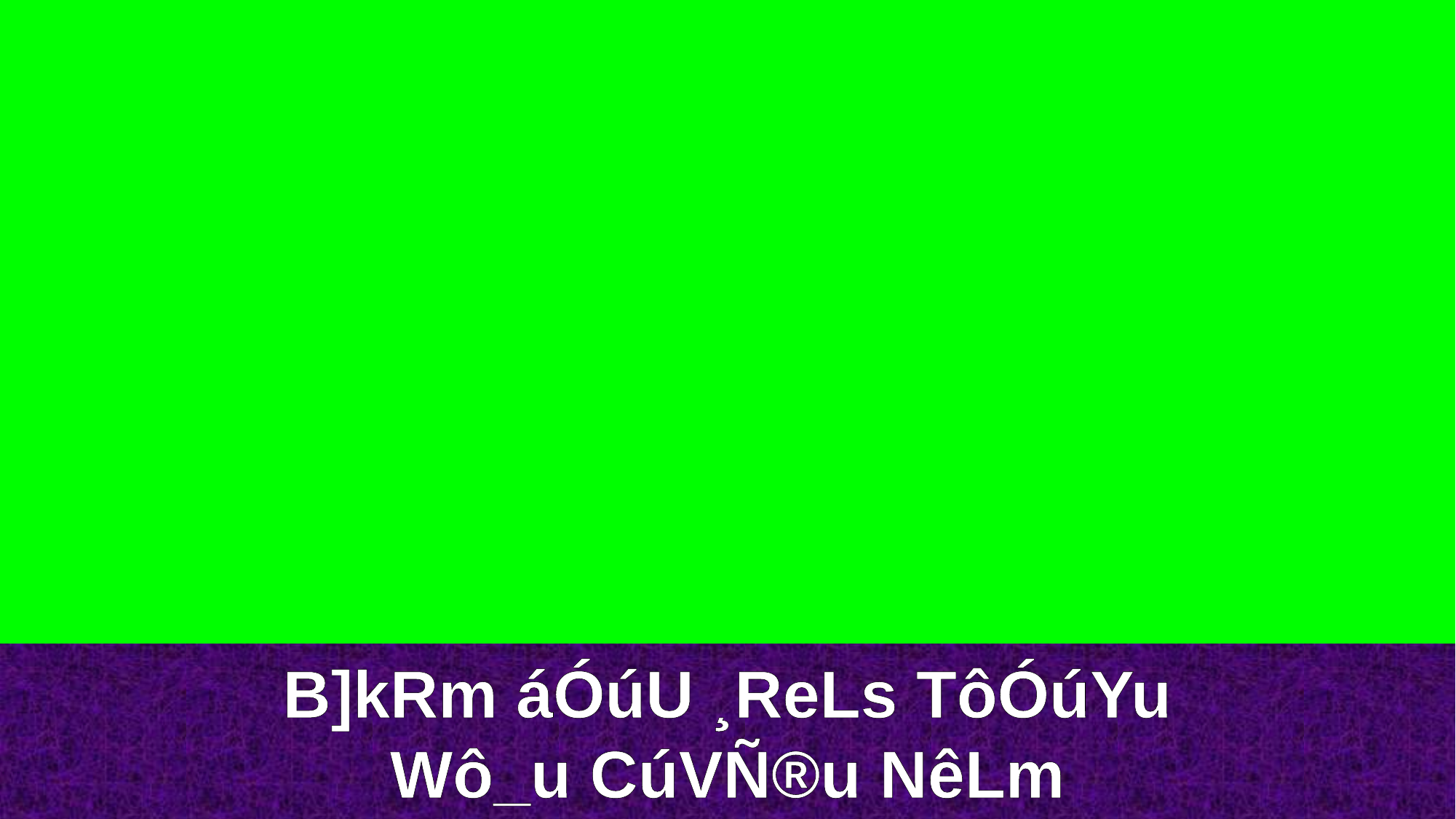

B]kRm áÓúU ¸ReLs TôÓúYu
Wô_u CúVÑ®u NêLm